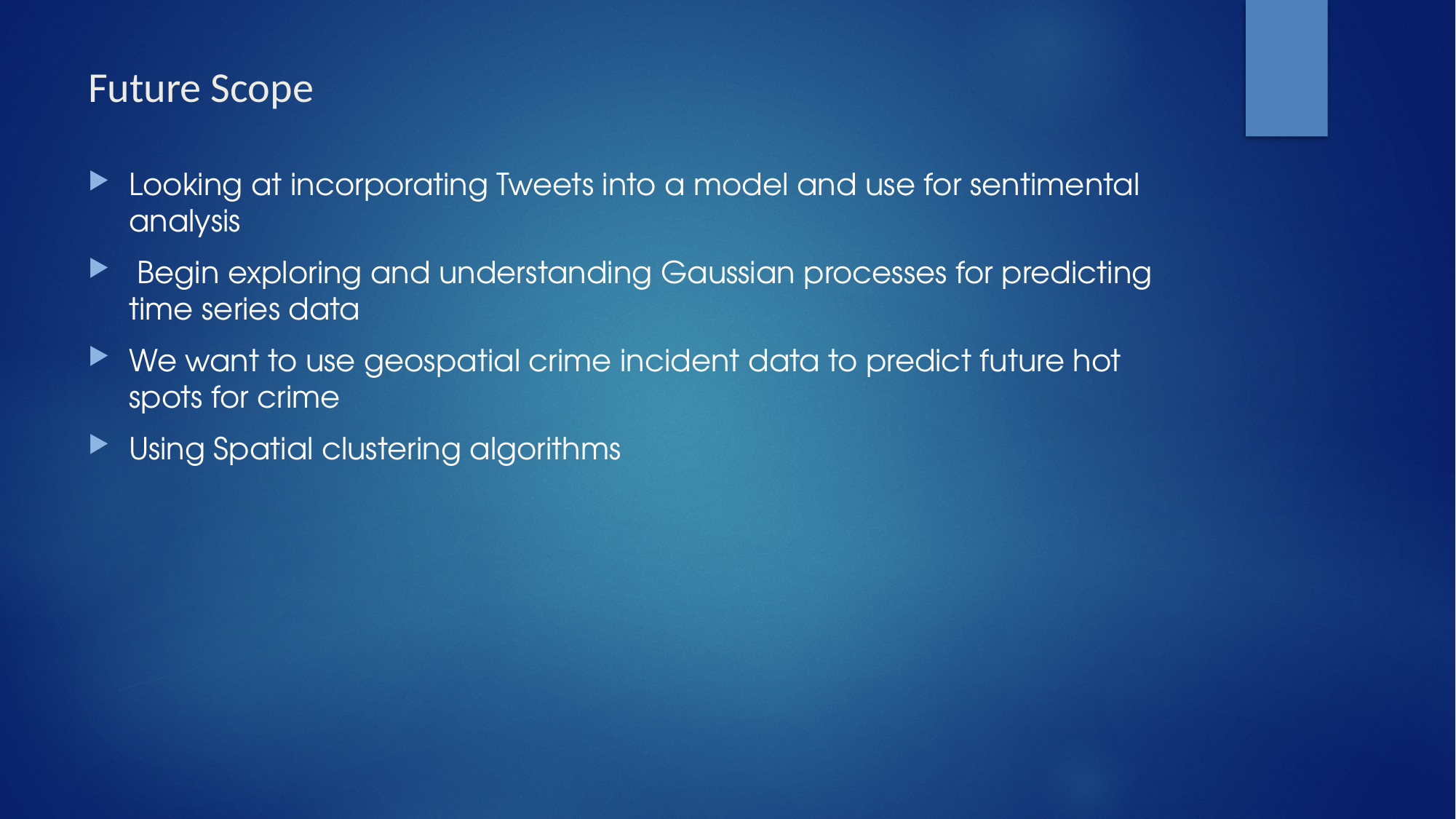

# Future Scope
Looking at incorporating Tweets into a model and use for sentimental analysis
 Begin exploring and understanding Gaussian processes for predicting time series data
We want to use geospatial crime incident data to predict future hot spots for crime
Using Spatial clustering algorithms